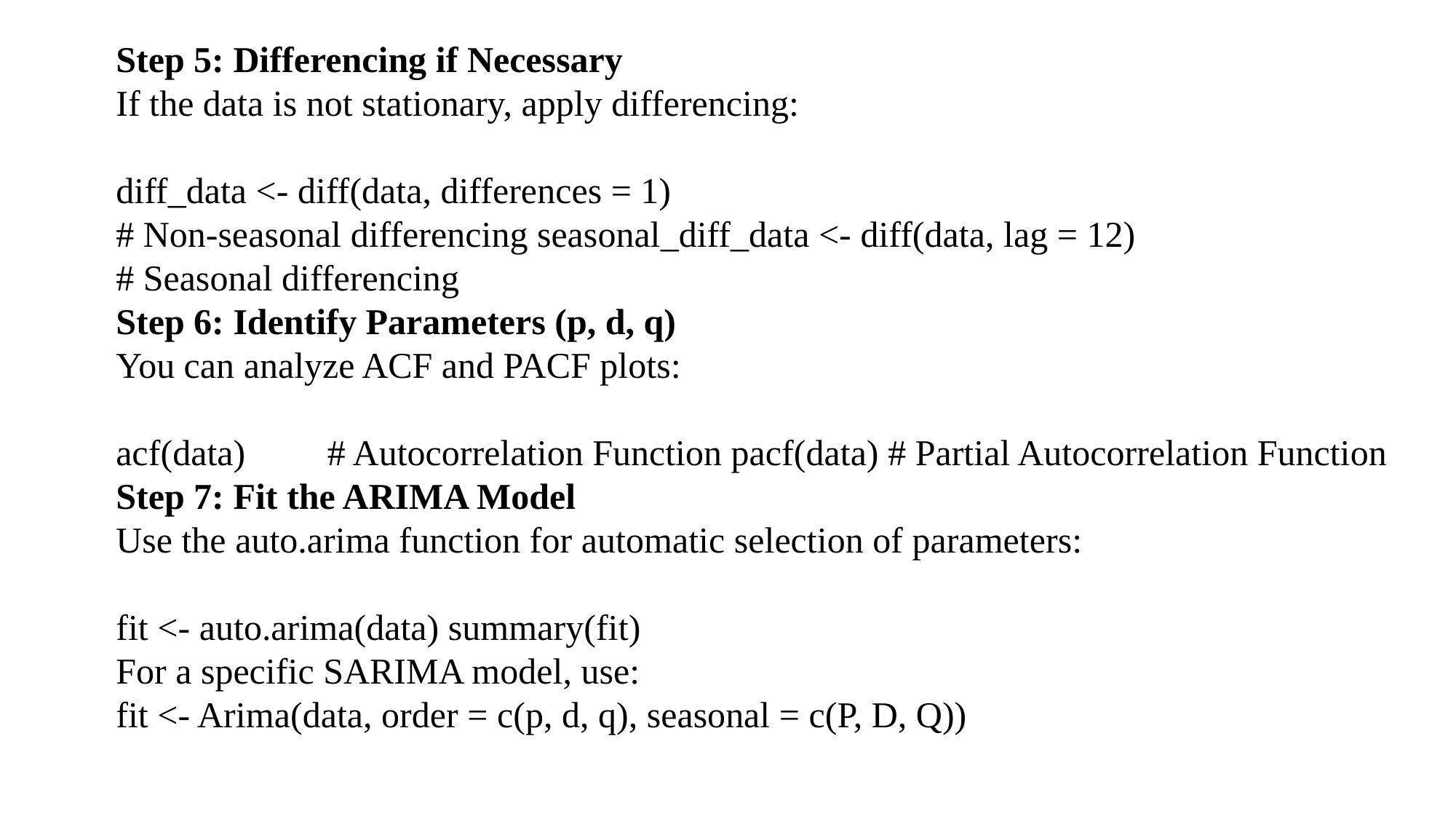

Step 5: Differencing if Necessary
If the data is not stationary, apply differencing:

diff_data <- diff(data, differences = 1)
# Non-seasonal differencing seasonal_diff_data <- diff(data, lag = 12)
# Seasonal differencing
Step 6: Identify Parameters (p, d, q)
You can analyze ACF and PACF plots:

acf(data)         # Autocorrelation Function pacf(data) # Partial Autocorrelation Function
Step 7: Fit the ARIMA Model
Use the auto.arima function for automatic selection of parameters:

fit <- auto.arima(data) summary(fit)
For a specific SARIMA model, use:
fit <- Arima(data, order = c(p, d, q), seasonal = c(P, D, Q))